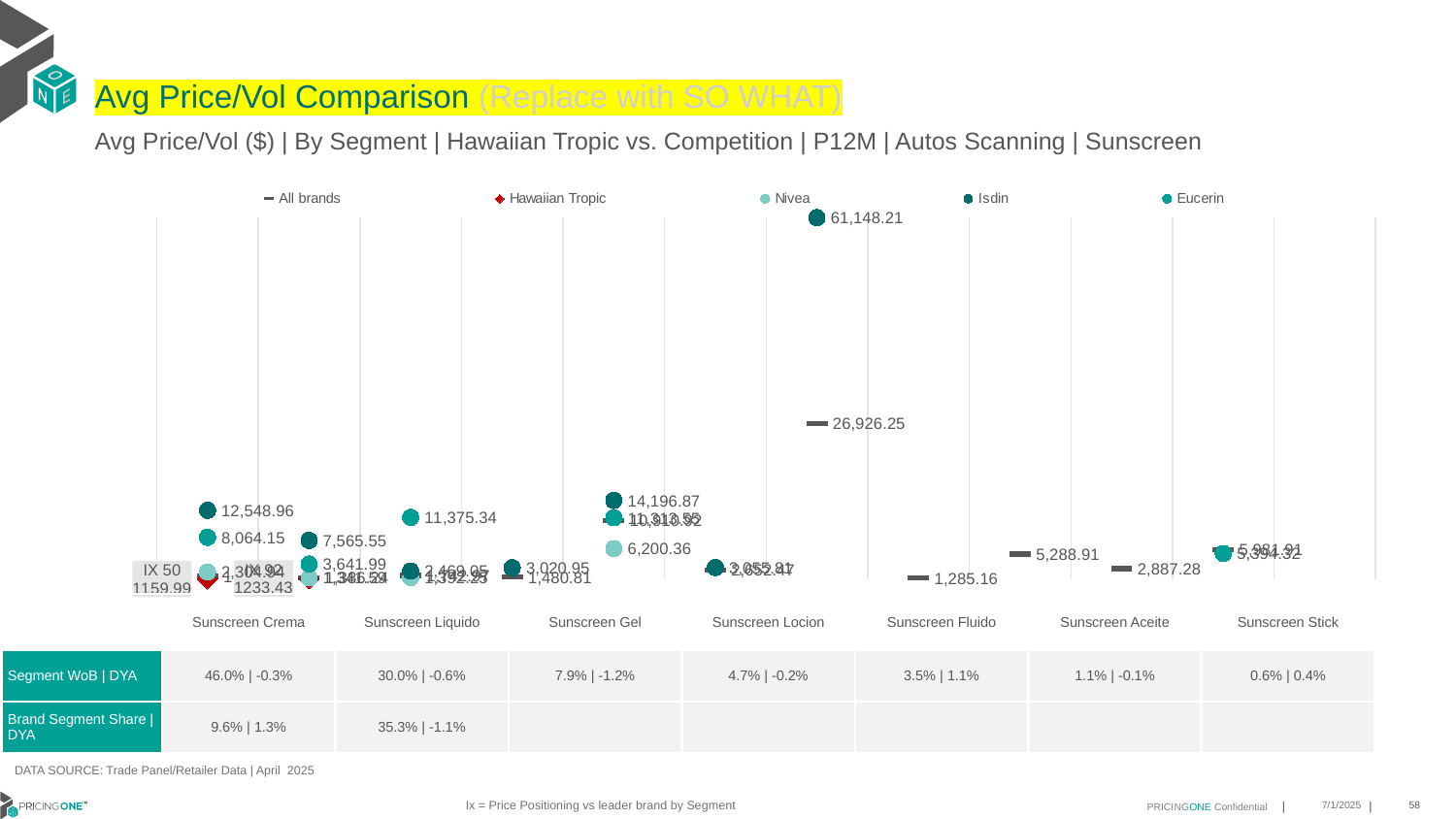

# Avg Price/Vol Comparison (Replace with SO WHAT)
Avg Price/Vol ($) | By Segment | Hawaiian Tropic vs. Competition | P12M | Autos Scanning | Sunscreen

### Chart

| Category | All brands | Hawaiian Tropic | Nivea | Isdin | Eucerin |
|---|---|---|---|---|---|
| IX 50 | 1636.52 | 1159.99 | 2304.94 | 12548.96 | 8064.15 |
| IX 92 | 1386.24 | 1233.43 | 1341.59 | 7565.55 | 3641.99 |
| None | 1742.97 | None | 1392.25 | 2469.05 | 11375.34 |
| None | 1480.81 | None | None | 3020.95 | None |
| None | 10910.92 | None | 6200.36 | 14196.87 | 11313.55 |
| None | 2652.47 | None | None | 3055.81 | None |
| None | 26926.25 | None | None | 61148.21 | None |
| None | 1285.16 | None | None | None | None |
| None | 5288.91 | None | None | None | None |
| None | 2887.28 | None | None | None | None |
| None | 5981.91 | None | None | None | 5394.32 |
| None | None | None | None | None | None |
|  | Sunscreen Crema | Sunscreen Liquido | Sunscreen Gel | Sunscreen Locion | Sunscreen Fluido | Sunscreen Aceite | Sunscreen Stick |
| --- | --- | --- | --- | --- | --- | --- | --- |
| Segment WoB | DYA | 46.0% | -0.3% | 30.0% | -0.6% | 7.9% | -1.2% | 4.7% | -0.2% | 3.5% | 1.1% | 1.1% | -0.1% | 0.6% | 0.4% |
| Brand Segment Share | DYA | 9.6% | 1.3% | 35.3% | -1.1% |  |  |  |  |  |
DATA SOURCE: Trade Panel/Retailer Data | April  2025
Ix = Price Positioning vs leader brand by Segment
7/1/2025
58